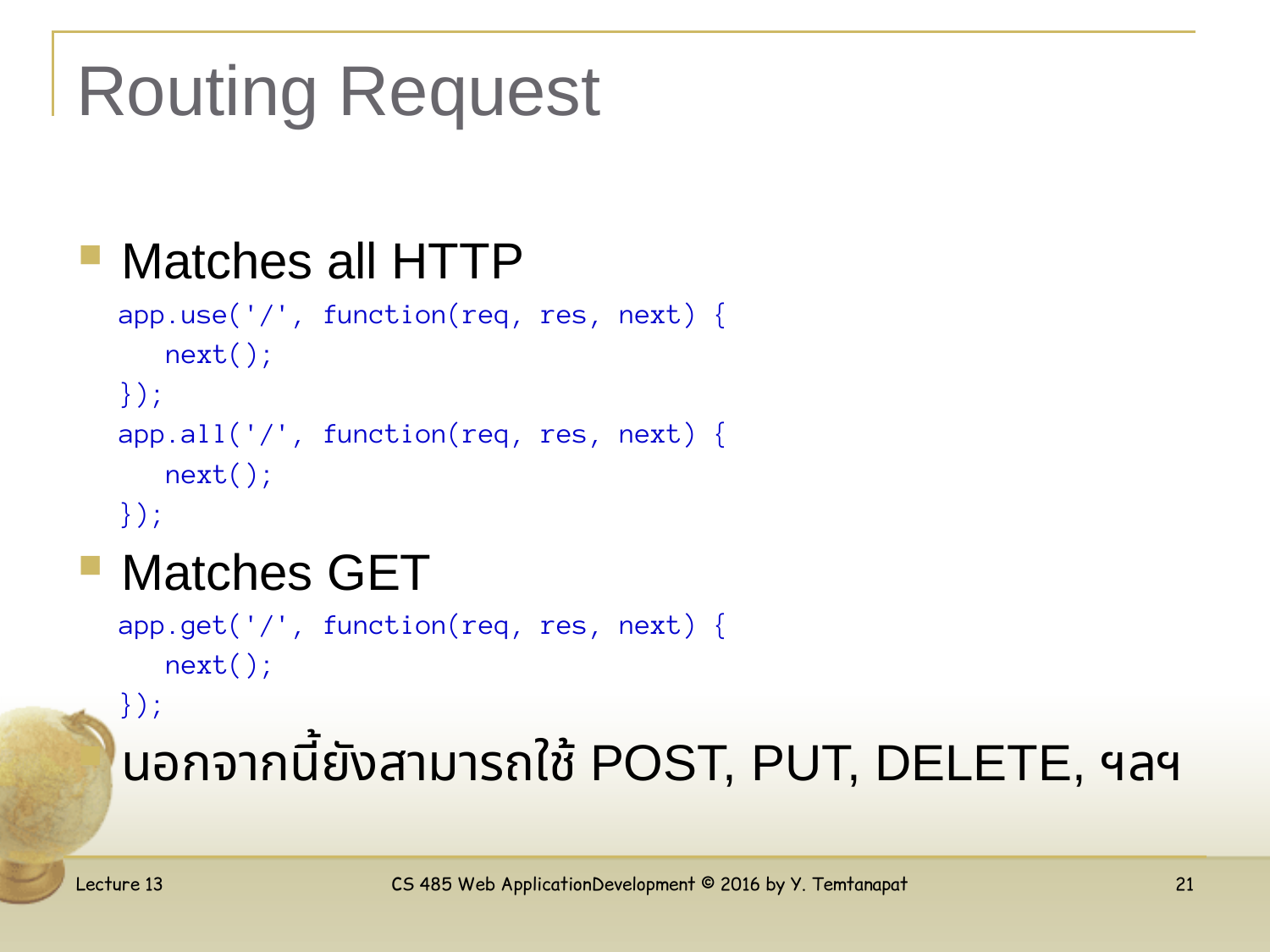

# Routing Request
Matches all HTTP
app.use('/', function(req, res, next) {
   next();
});
app.all('/', function(req, res, next) {
   next();
});
Matches GET
app.get('/', function(req, res, next) {
   next();
});
นอกจากนี้ยังสามารถใช้ POST, PUT, DELETE, ฯลฯ

Lecture 13
CS 485 Web ApplicationDevelopment © 2016 by Y. Temtanapat
21